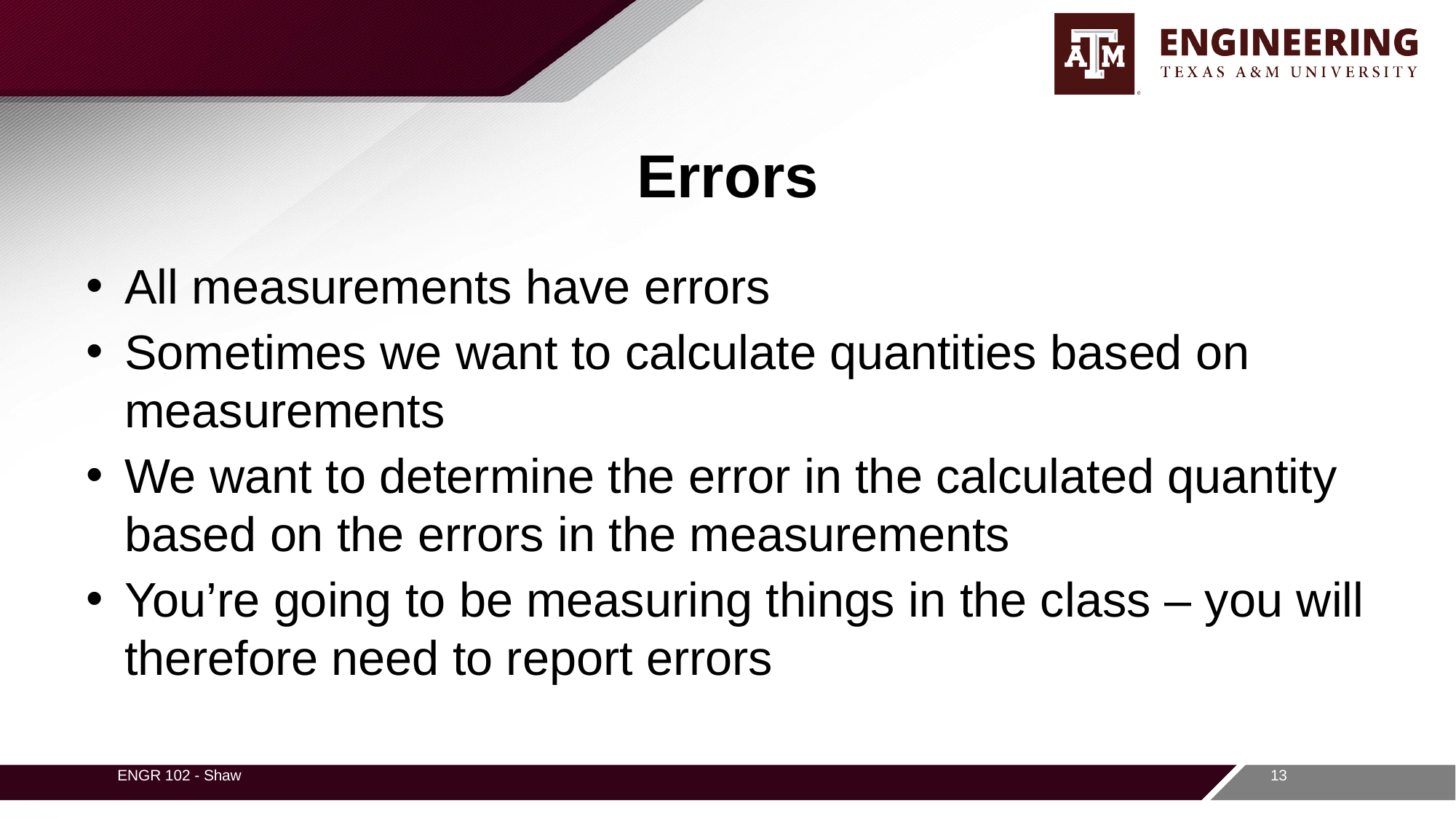

# Errors
All measurements have errors
Sometimes we want to calculate quantities based on measurements
We want to determine the error in the calculated quantity based on the errors in the measurements
You’re going to be measuring things in the class – you will therefore need to report errors